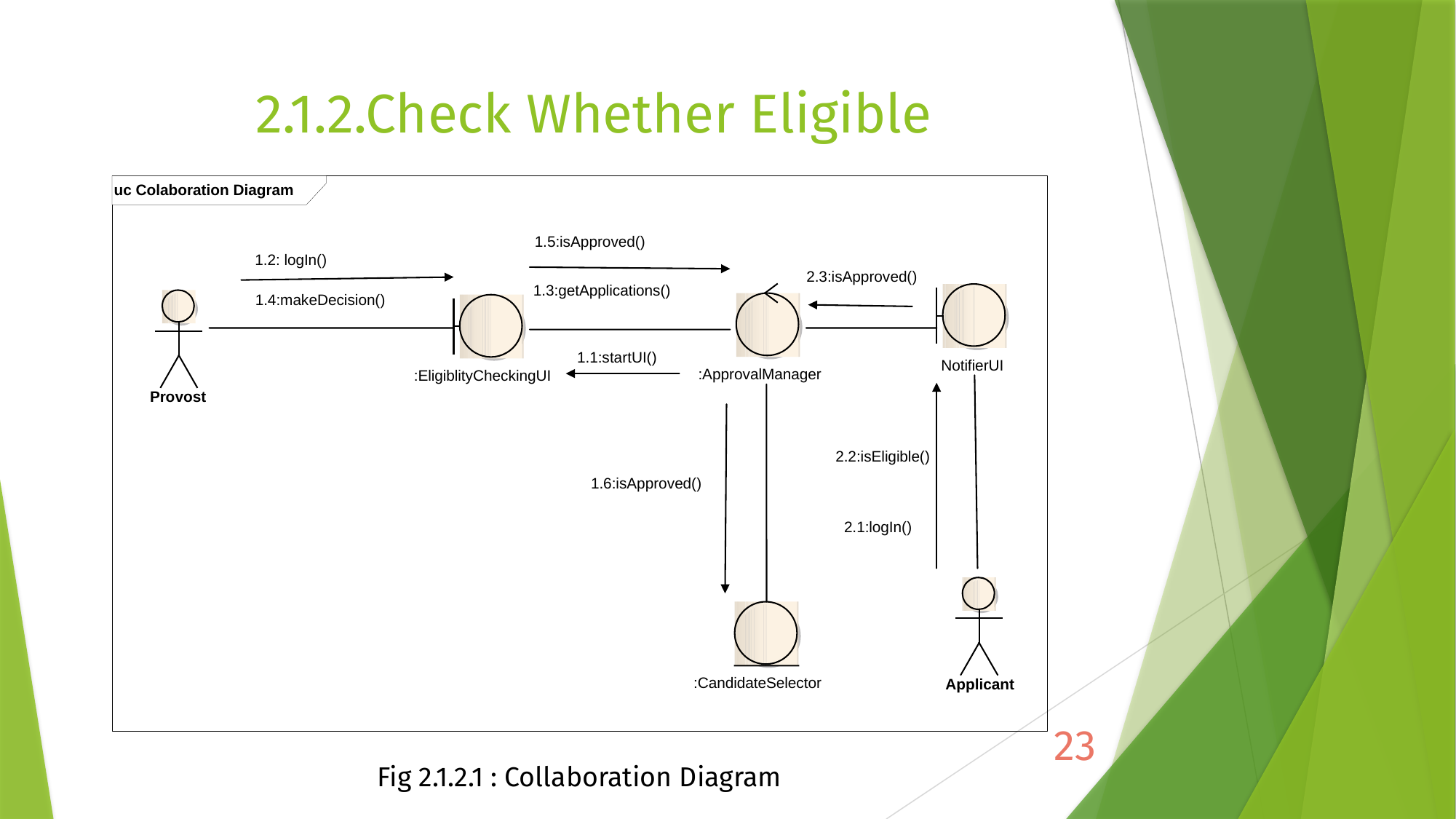

# 2.1.2.Check Whether Eligible

uc Colaboration Diagram
1.5:isApproved()
1.2: logIn()
2.3:isApproved()

1.3:getApplications()

1.4:makeDecision()

1.1:startUI()
NotifierUI
:ApprovalManager
:EligiblityCheckingUI

Provost
2.2:isEligible()
1.6:isApproved()

:CandidateSelector
Applicant
2.1:logIn()
23
Fig 2.1.2.1 : Collaboration Diagram